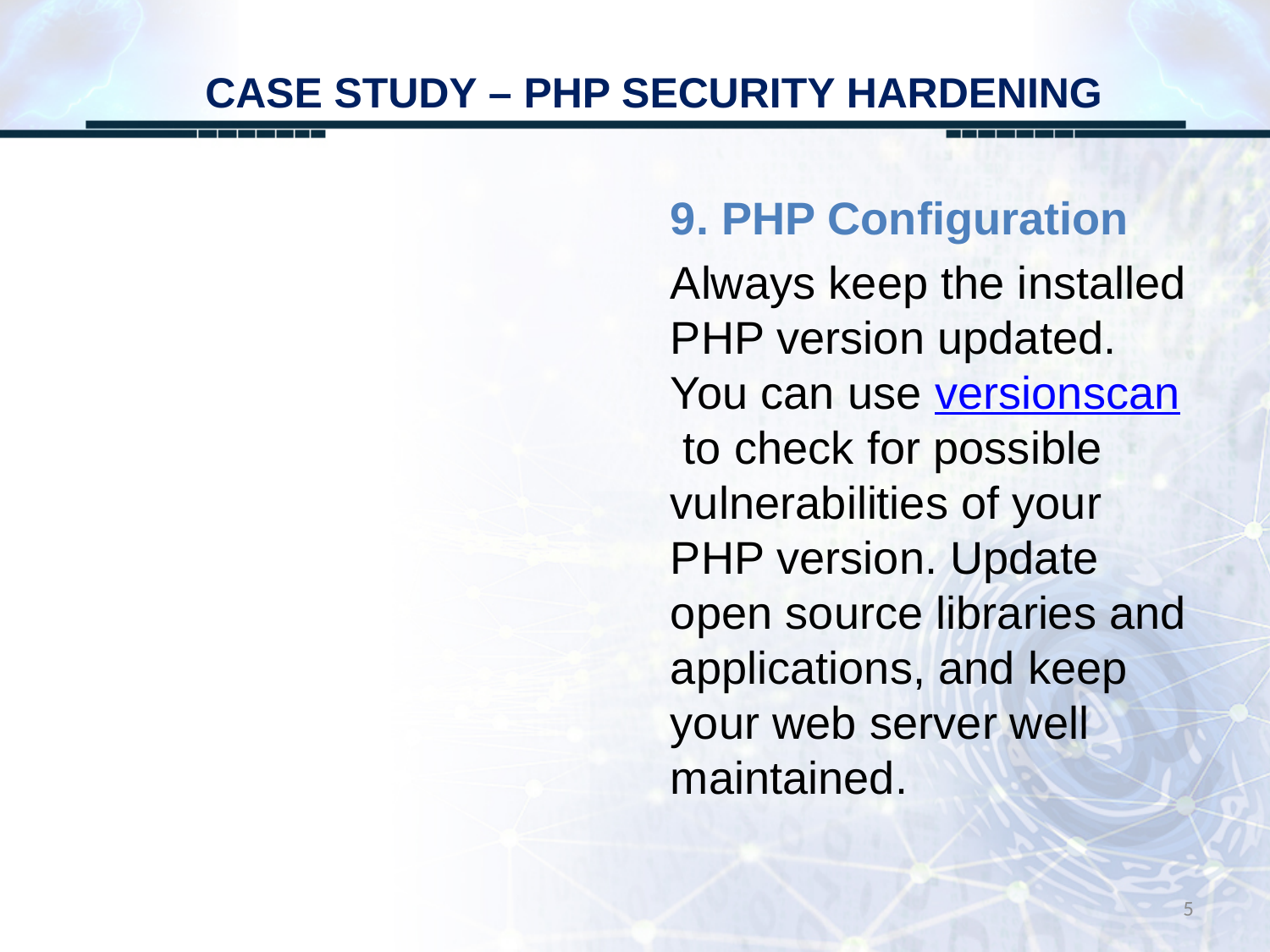

# CASE STUDY – PHP SECURITY HARDENING
9. PHP Configuration
Always keep the installed PHP version updated. You can use versionscan to check for possible vulnerabilities of your PHP version. Update open source libraries and applications, and keep your web server well maintained.

5